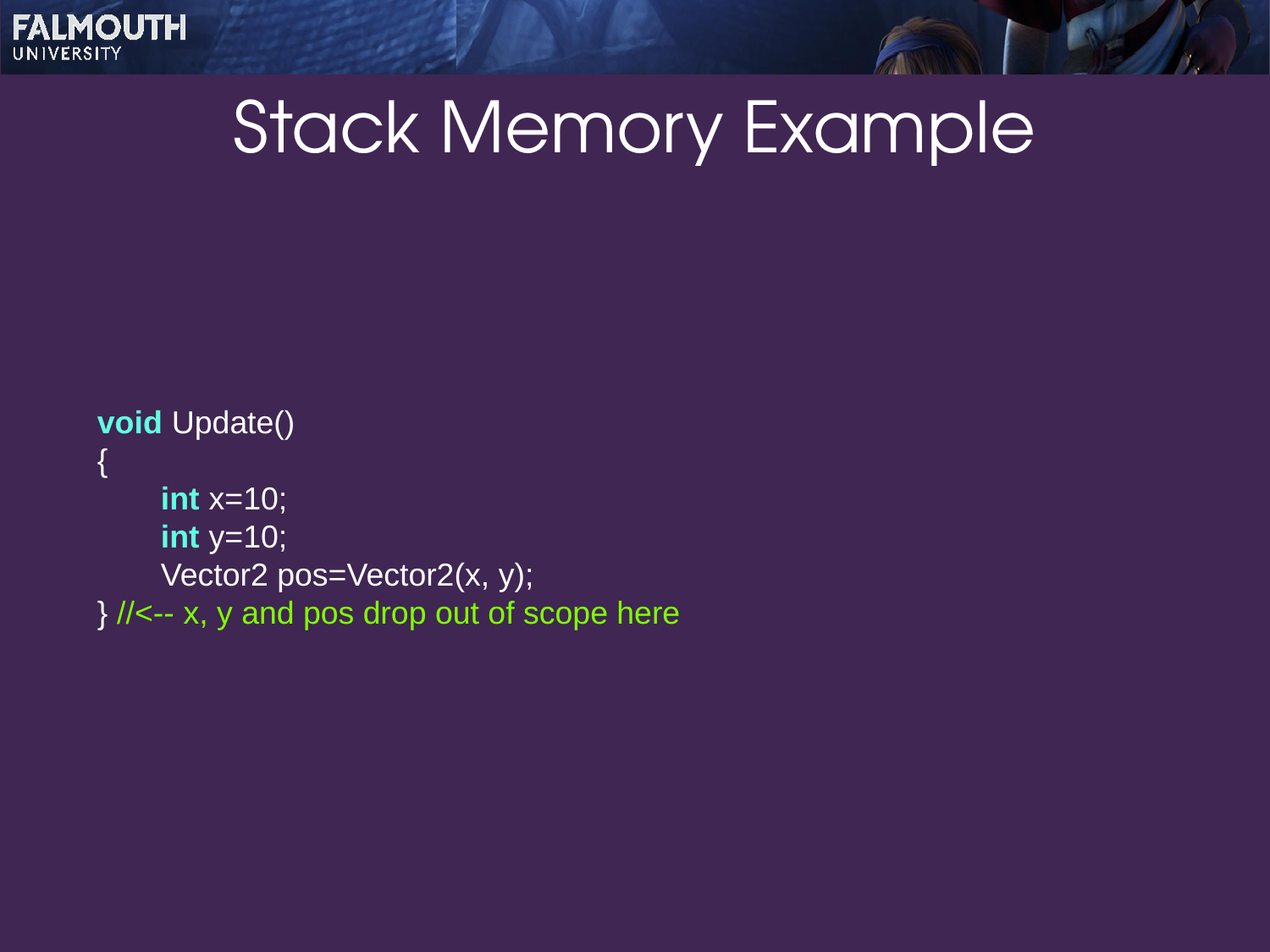

# Stack Memory Example
void Update()
{
int x=10;
int y=10;
Vector2 pos=Vector2(x, y);
} //<-- x, y and pos drop out of scope here